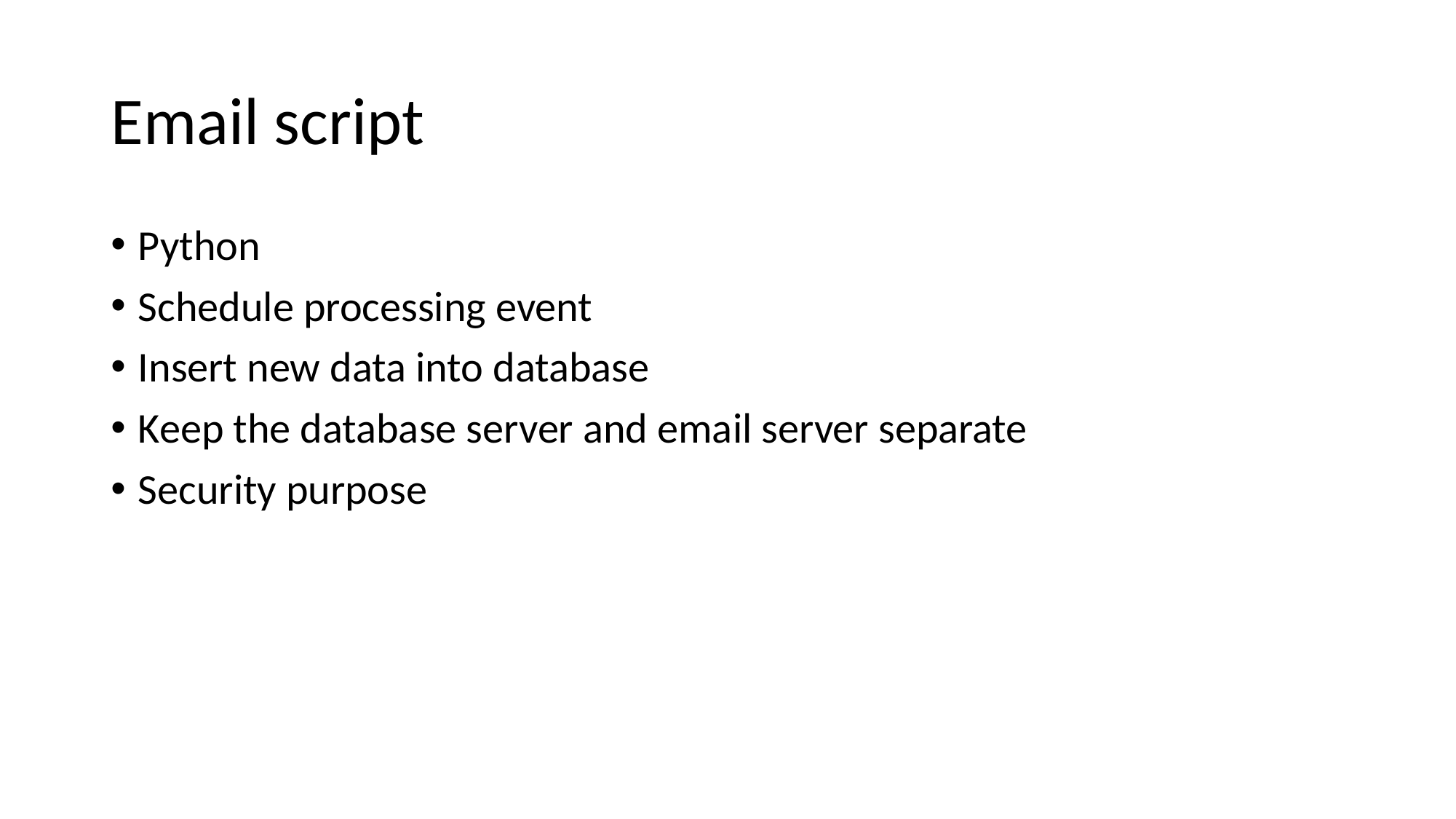

# Email script
Python
Schedule processing event
Insert new data into database
Keep the database server and email server separate
Security purpose